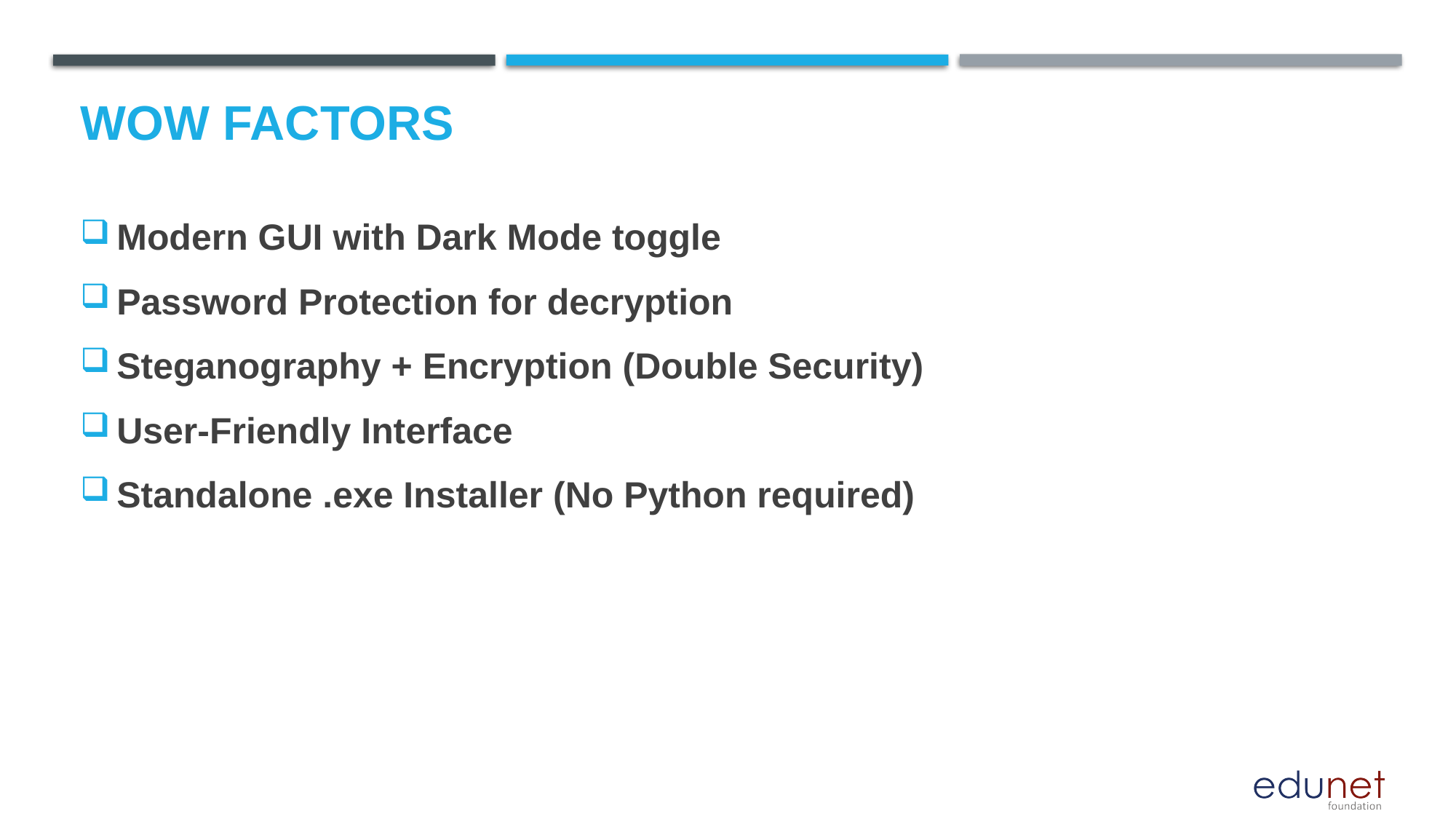

# Wow factors
Modern GUI with Dark Mode toggle
Password Protection for decryption
Steganography + Encryption (Double Security)
User-Friendly Interface
Standalone .exe Installer (No Python required)